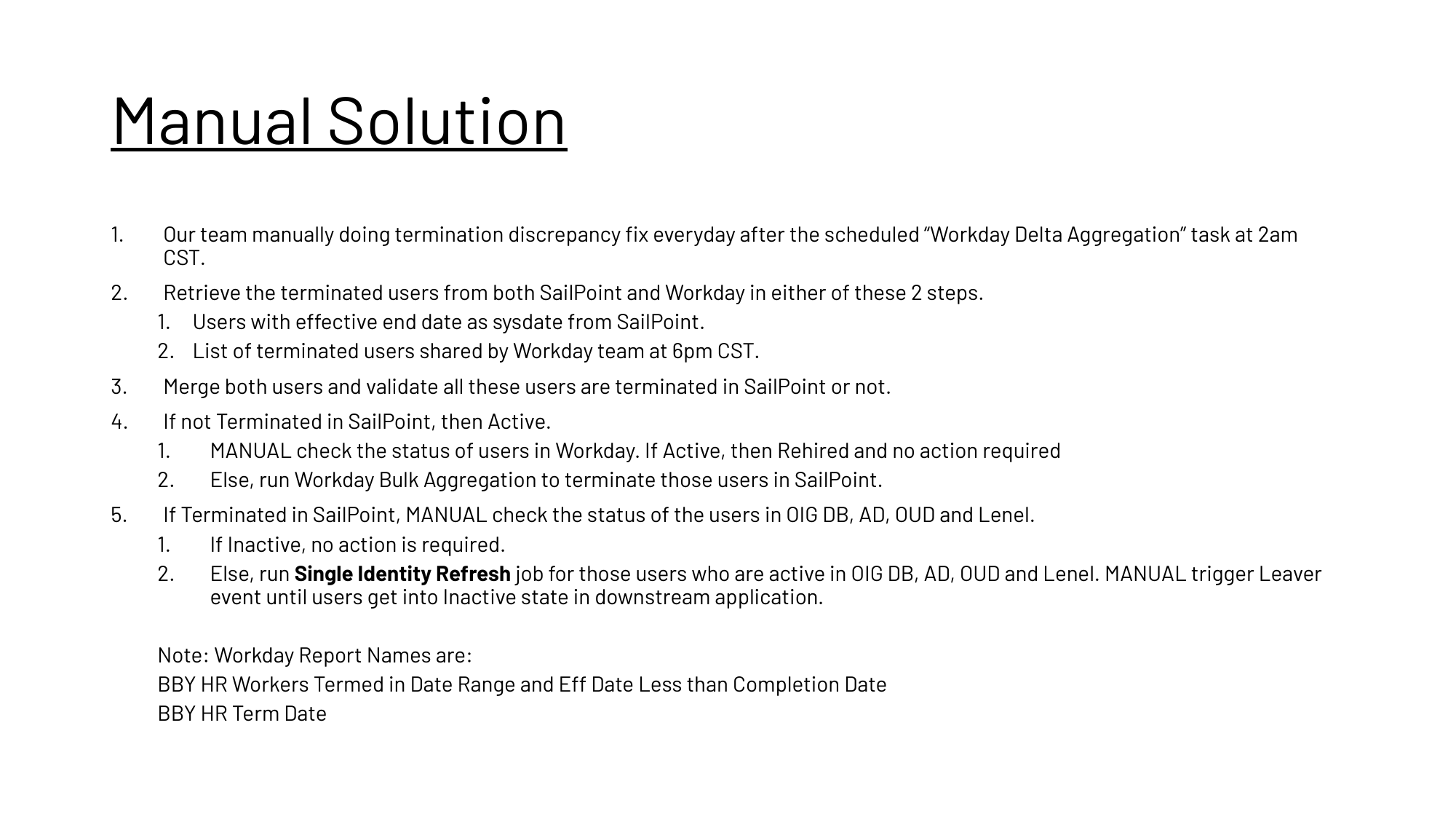

# Manual Solution
Our team manually doing termination discrepancy fix everyday after the scheduled “Workday Delta Aggregation” task at 2am CST.
Retrieve the terminated users from both SailPoint and Workday in either of these 2 steps.
Users with effective end date as sysdate from SailPoint.
List of terminated users shared by Workday team at 6pm CST.
Merge both users and validate all these users are terminated in SailPoint or not.
If not Terminated in SailPoint, then Active.
MANUAL check the status of users in Workday. If Active, then Rehired and no action required
Else, run Workday Bulk Aggregation to terminate those users in SailPoint.
If Terminated in SailPoint, MANUAL check the status of the users in OIG DB, AD, OUD and Lenel.
If Inactive, no action is required.
Else, run Single Identity Refresh job for those users who are active in OIG DB, AD, OUD and Lenel. MANUAL trigger Leaver event until users get into Inactive state in downstream application.

Note: Workday Report Names are:
BBY HR Workers Termed in Date Range and Eff Date Less than Completion Date
BBY HR Term Date